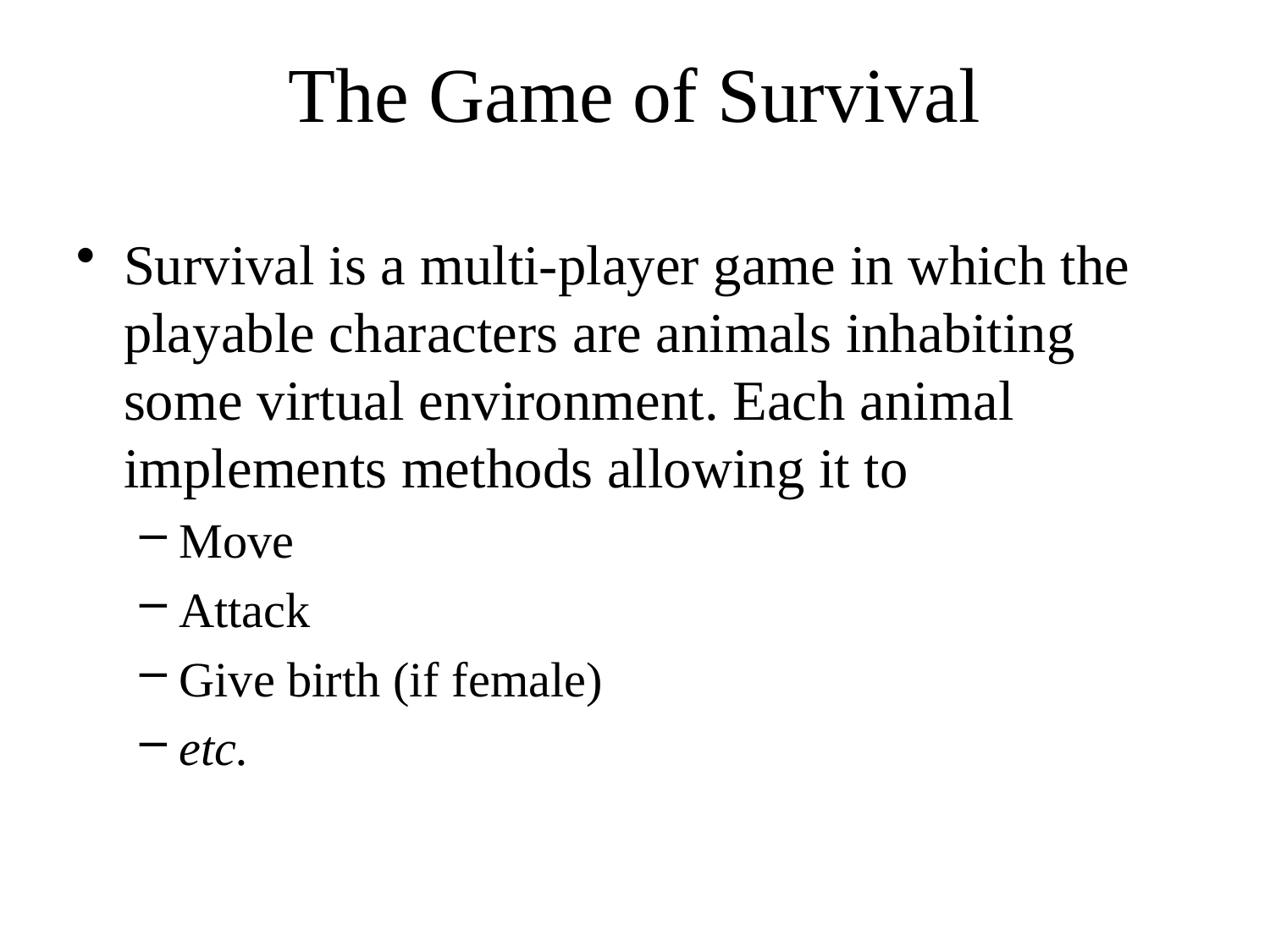

# The Game of Survival
Survival is a multi-player game in which the playable characters are animals inhabiting some virtual environment. Each animal implements methods allowing it to
Move
Attack
Give birth (if female)
etc.